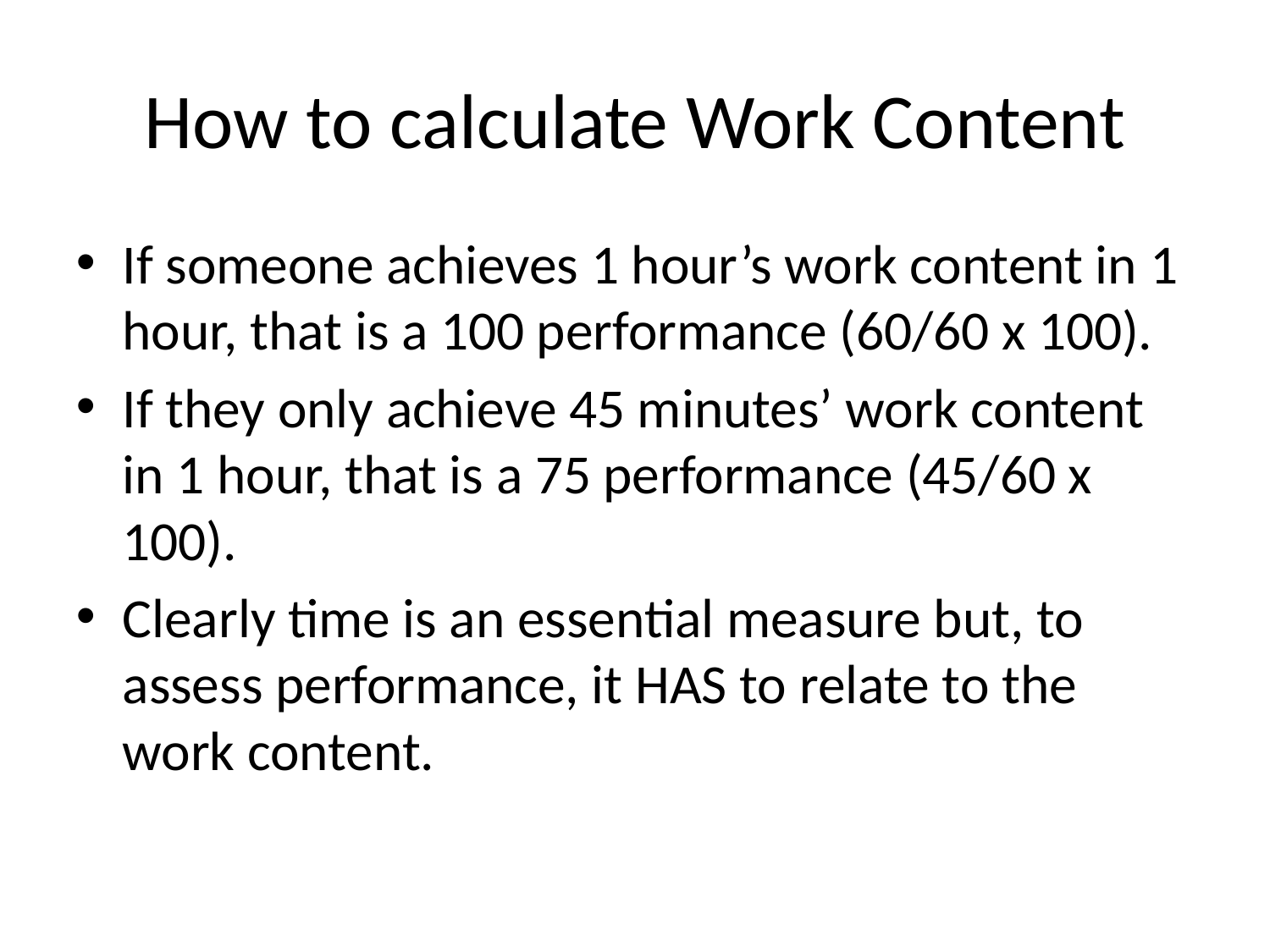

How to calculate Work Content
If someone achieves 1 hour’s work content in 1 hour, that is a 100 performance (60/60 x 100).
If they only achieve 45 minutes’ work content in 1 hour, that is a 75 performance (45/60 x 100).
Clearly time is an essential measure but, to assess performance, it HAS to relate to the work content.